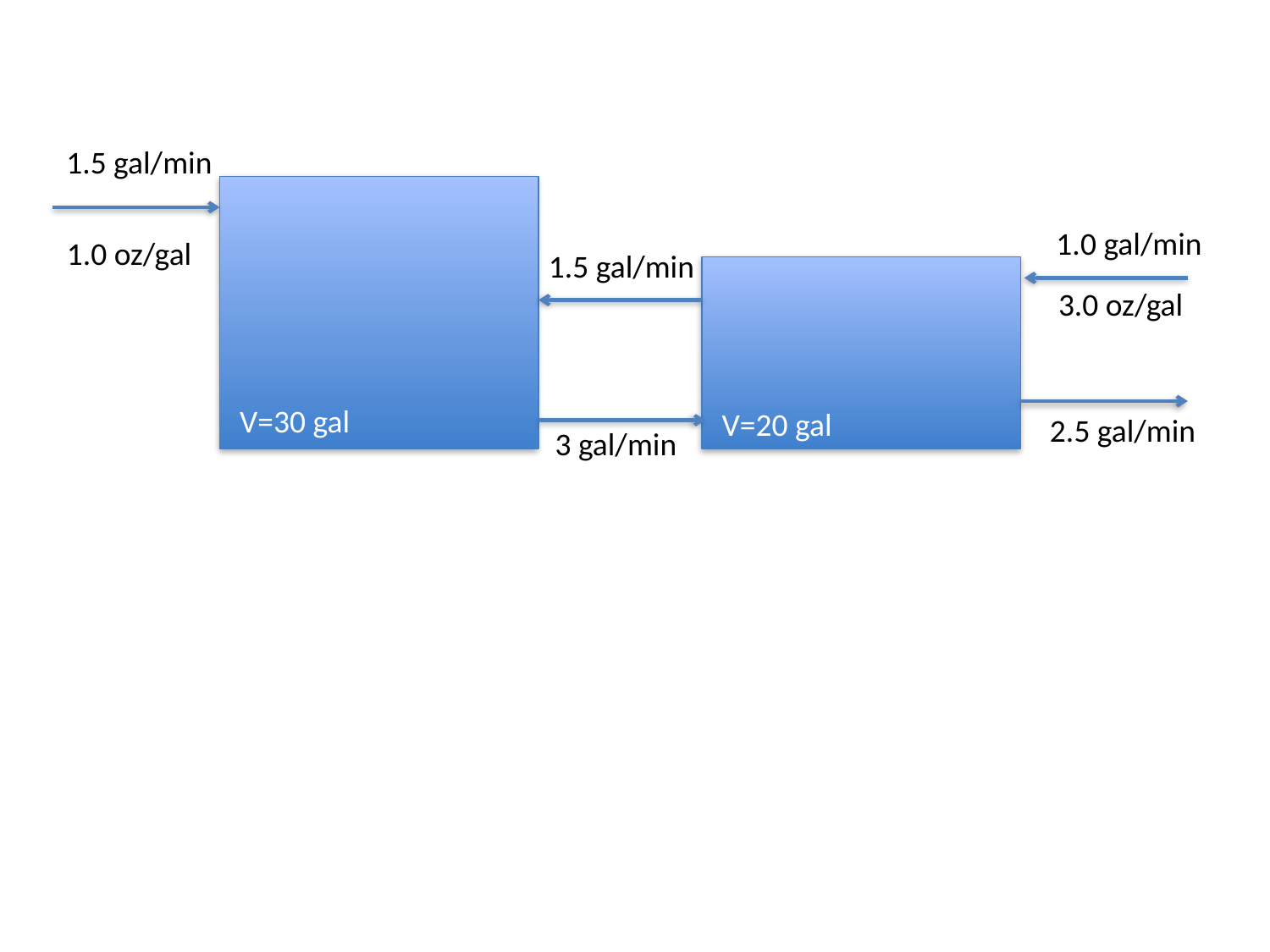

1.5 gal/min

1.0 gal/min
1.0 oz/gal
1.5 gal/min

3.0 oz/gal
V=30 gal
V=20 gal
2.5 gal/min
3 gal/min